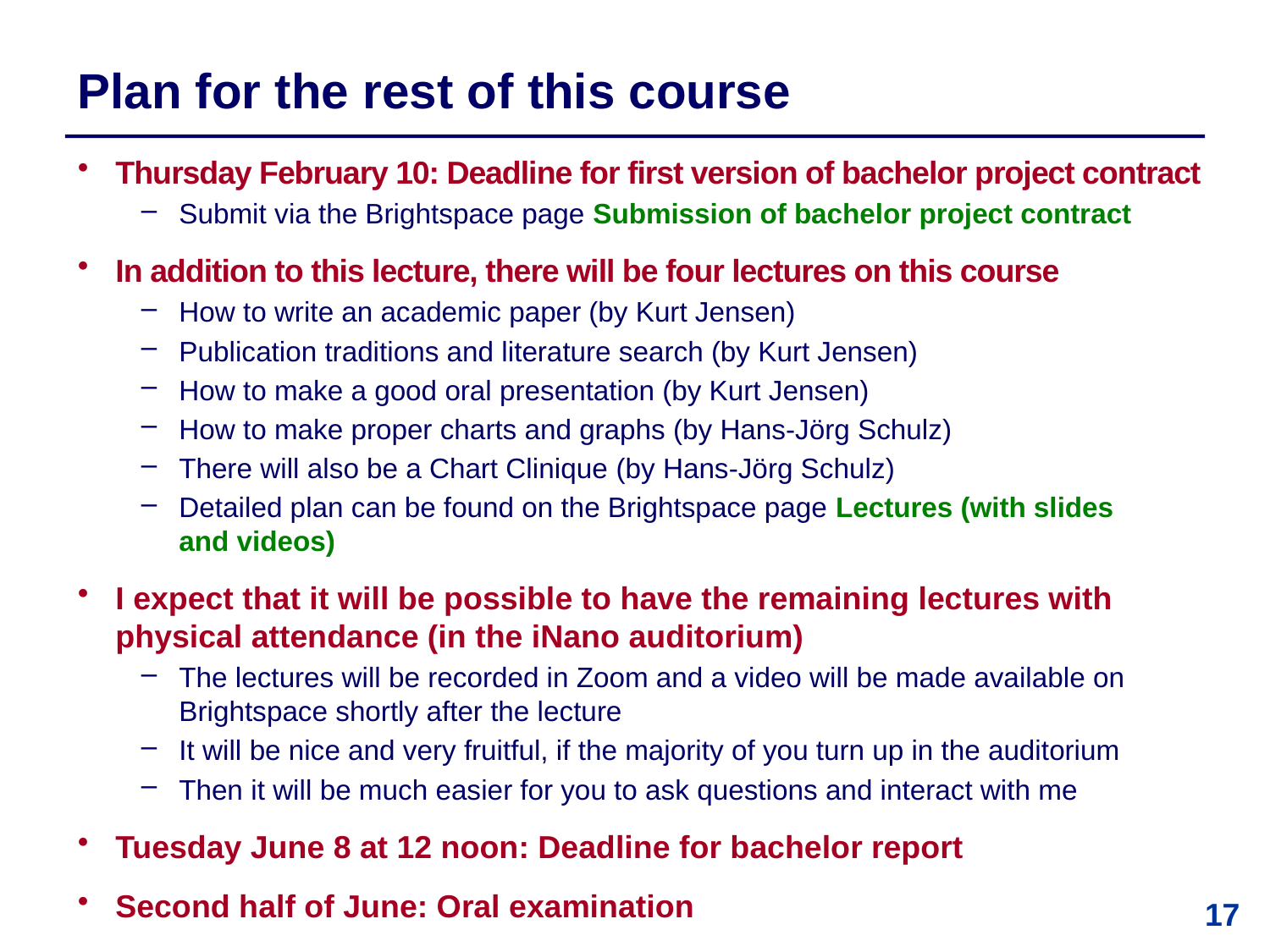

# Plan for the rest of this course
Thursday February 10: Deadline for first version of bachelor project contract
Submit via the Brightspace page Submission of bachelor project contract
In addition to this lecture, there will be four lectures on this course
How to write an academic paper (by Kurt Jensen)
Publication traditions and literature search (by Kurt Jensen)
How to make a good oral presentation (by Kurt Jensen)
How to make proper charts and graphs (by Hans-Jörg Schulz)
There will also be a Chart Clinique (by Hans-Jörg Schulz)
Detailed plan can be found on the Brightspace page Lectures (with slides
and videos)
I expect that it will be possible to have the remaining lectures with physical attendance (in the iNano auditorium)
The lectures will be recorded in Zoom and a video will be made available on Brightspace shortly after the lecture
It will be nice and very fruitful, if the majority of you turn up in the auditorium
Then it will be much easier for you to ask questions and interact with me
Tuesday June 8 at 12 noon: Deadline for bachelor report
Second half of June: Oral examination
17